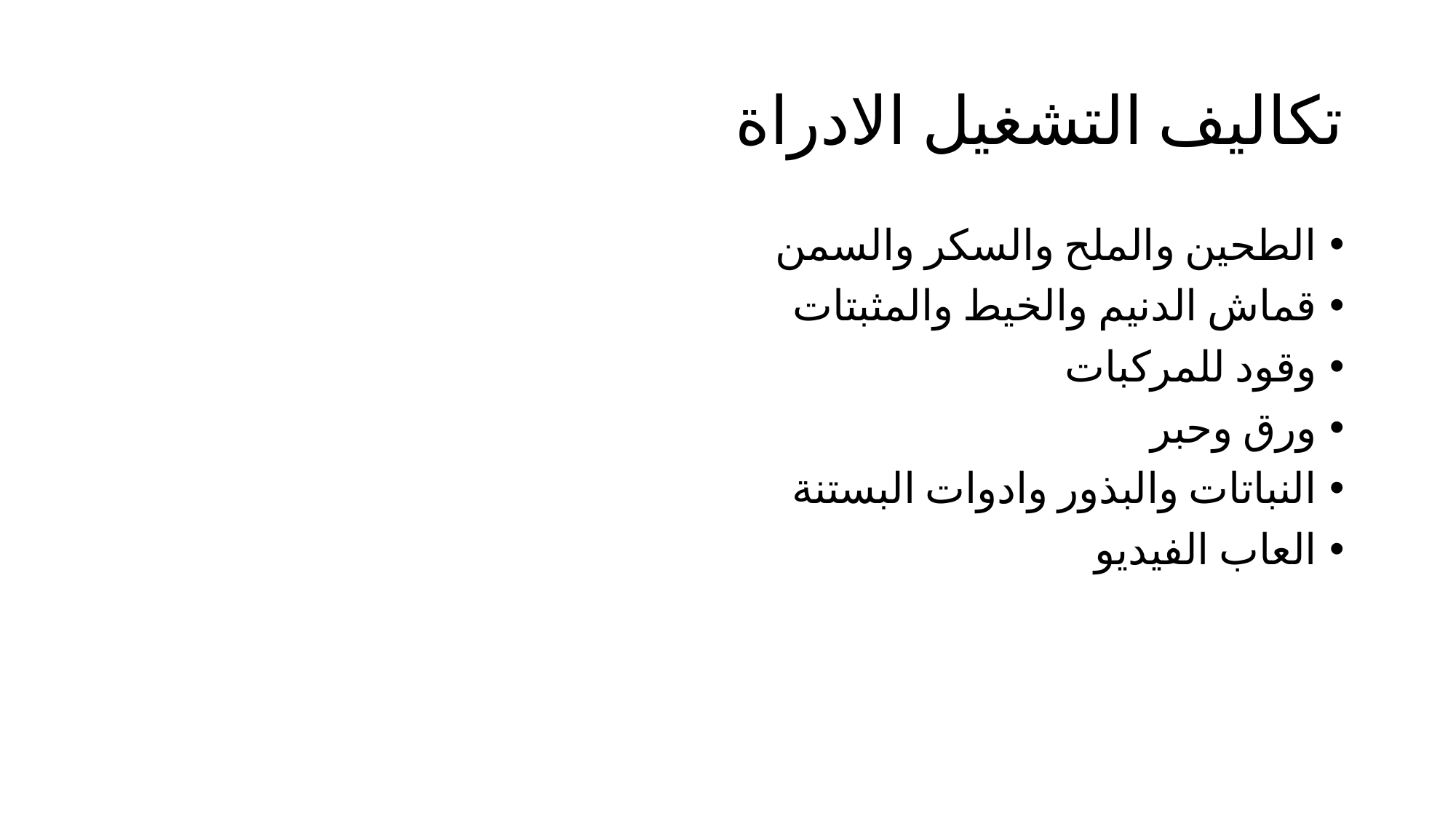

# تكاليف التشغيل الادراة
الطحين والملح والسكر والسمن
قماش الدنيم والخيط والمثبتات
وقود للمركبات
ورق وحبر
النباتات والبذور وادوات البستنة
العاب الفيديو